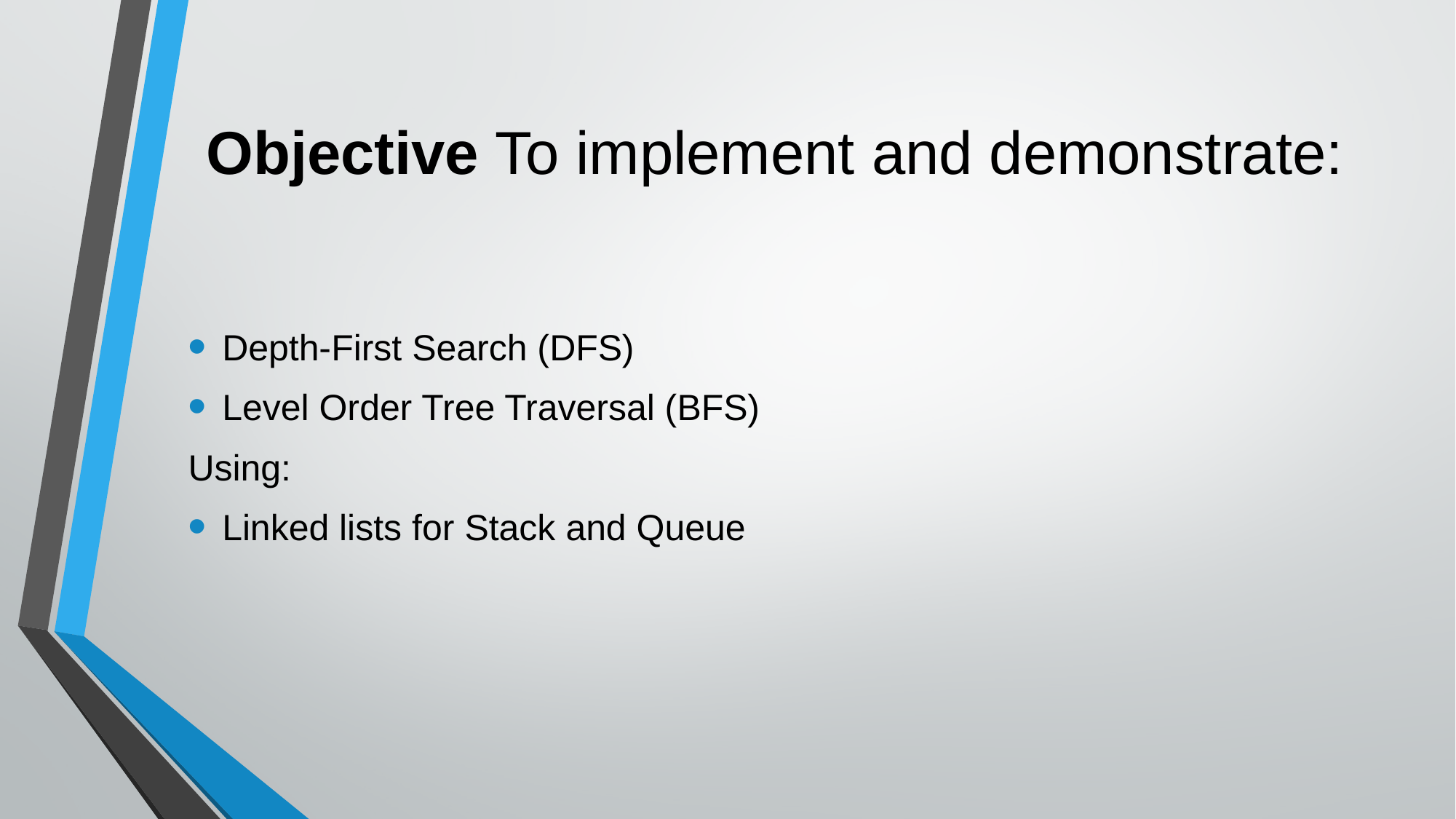

# Objective To implement and demonstrate:

Depth-First Search (DFS)
Level Order Tree Traversal (BFS)
Using:
Linked lists for Stack and Queue